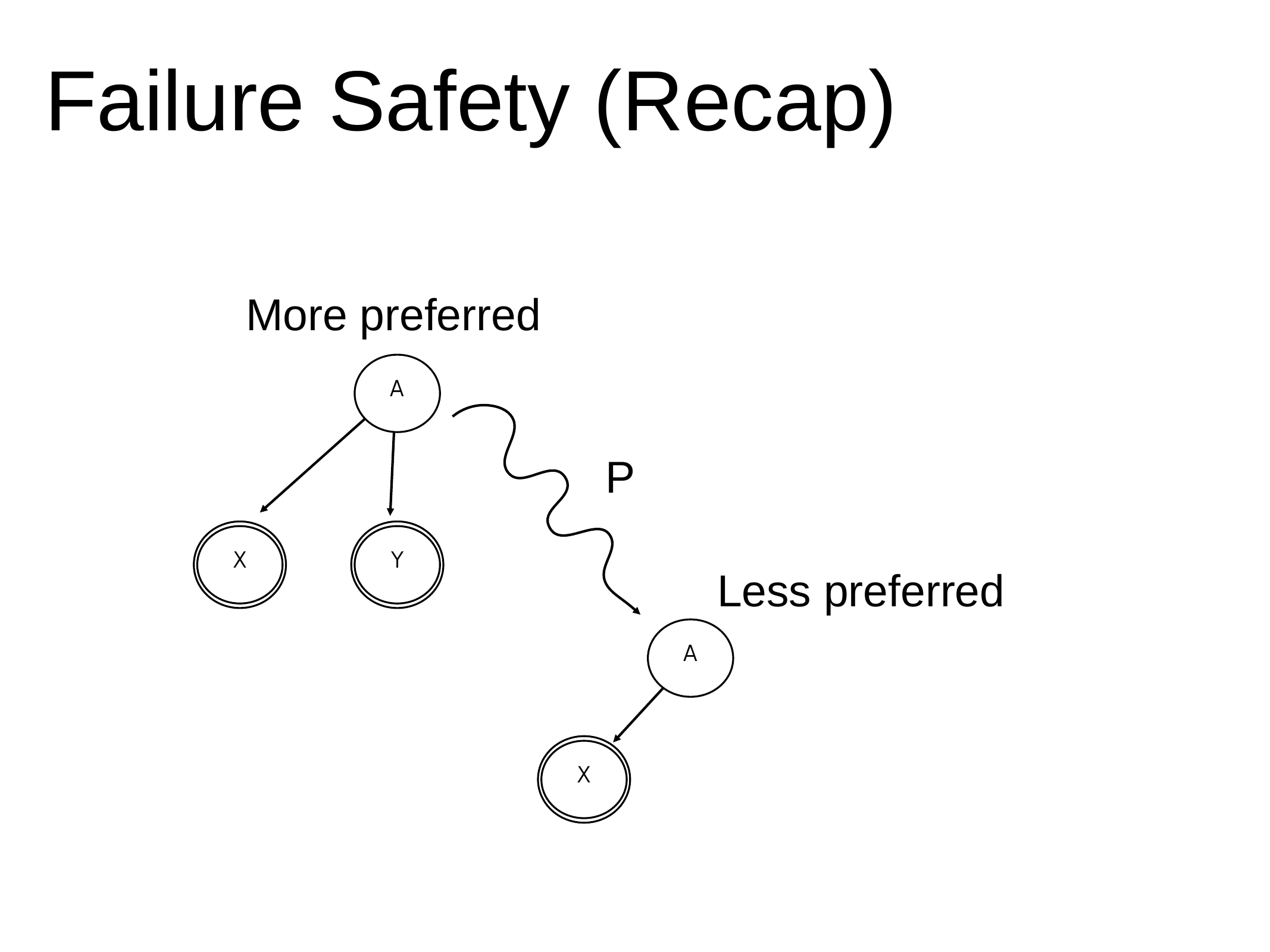

# Failure Safety (Recap)
More preferred
A

X

Y
A

X
P
Less preferred